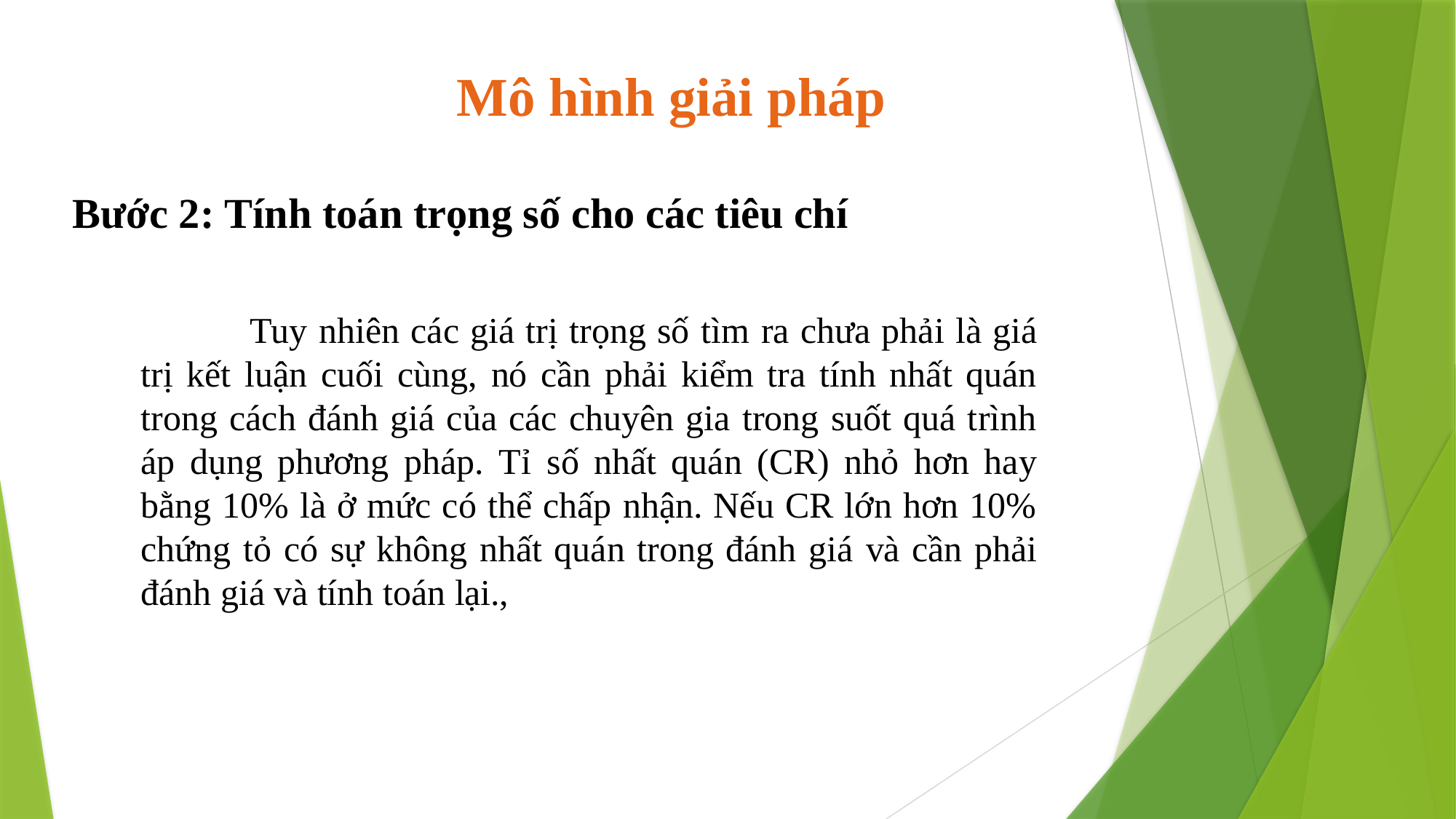

# Mô hình giải pháp
Bước 2: Tính toán trọng số cho các tiêu chí

	Tuy nhiên các giá trị trọng số tìm ra chưa phải là giá trị kết luận cuối cùng, nó cần phải kiểm tra tính nhất quán trong cách đánh giá của các chuyên gia trong suốt quá trình áp dụng phương pháp. Tỉ số nhất quán (CR) nhỏ hơn hay bằng 10% là ở mức có thể chấp nhận. Nếu CR lớn hơn 10% chứng tỏ có sự không nhất quán trong đánh giá và cần phải đánh giá và tính toán lại.,